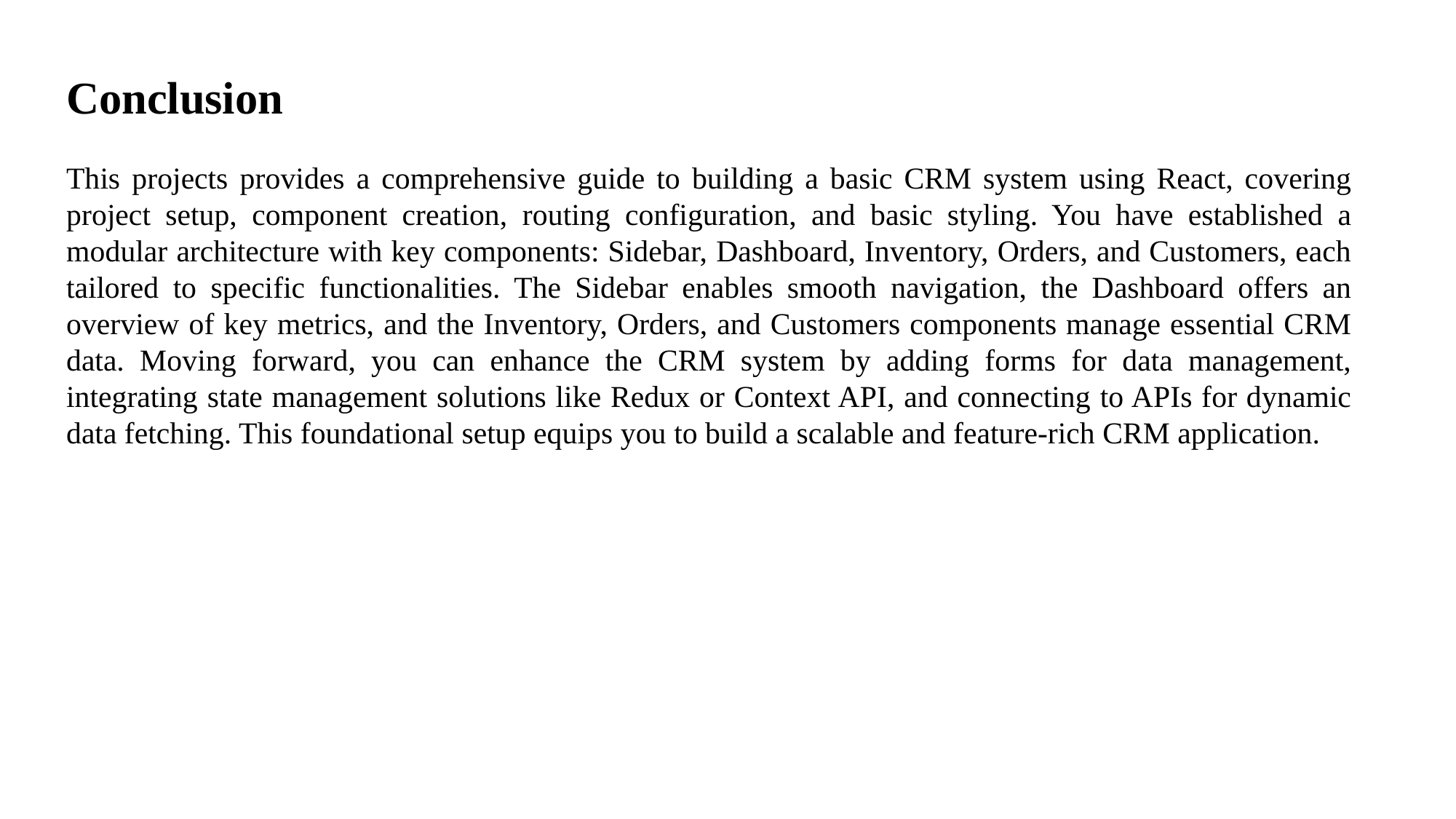

Conclusion
This projects provides a comprehensive guide to building a basic CRM system using React, covering project setup, component creation, routing configuration, and basic styling. You have established a modular architecture with key components: Sidebar, Dashboard, Inventory, Orders, and Customers, each tailored to specific functionalities. The Sidebar enables smooth navigation, the Dashboard offers an overview of key metrics, and the Inventory, Orders, and Customers components manage essential CRM data. Moving forward, you can enhance the CRM system by adding forms for data management, integrating state management solutions like Redux or Context API, and connecting to APIs for dynamic data fetching. This foundational setup equips you to build a scalable and feature-rich CRM application.